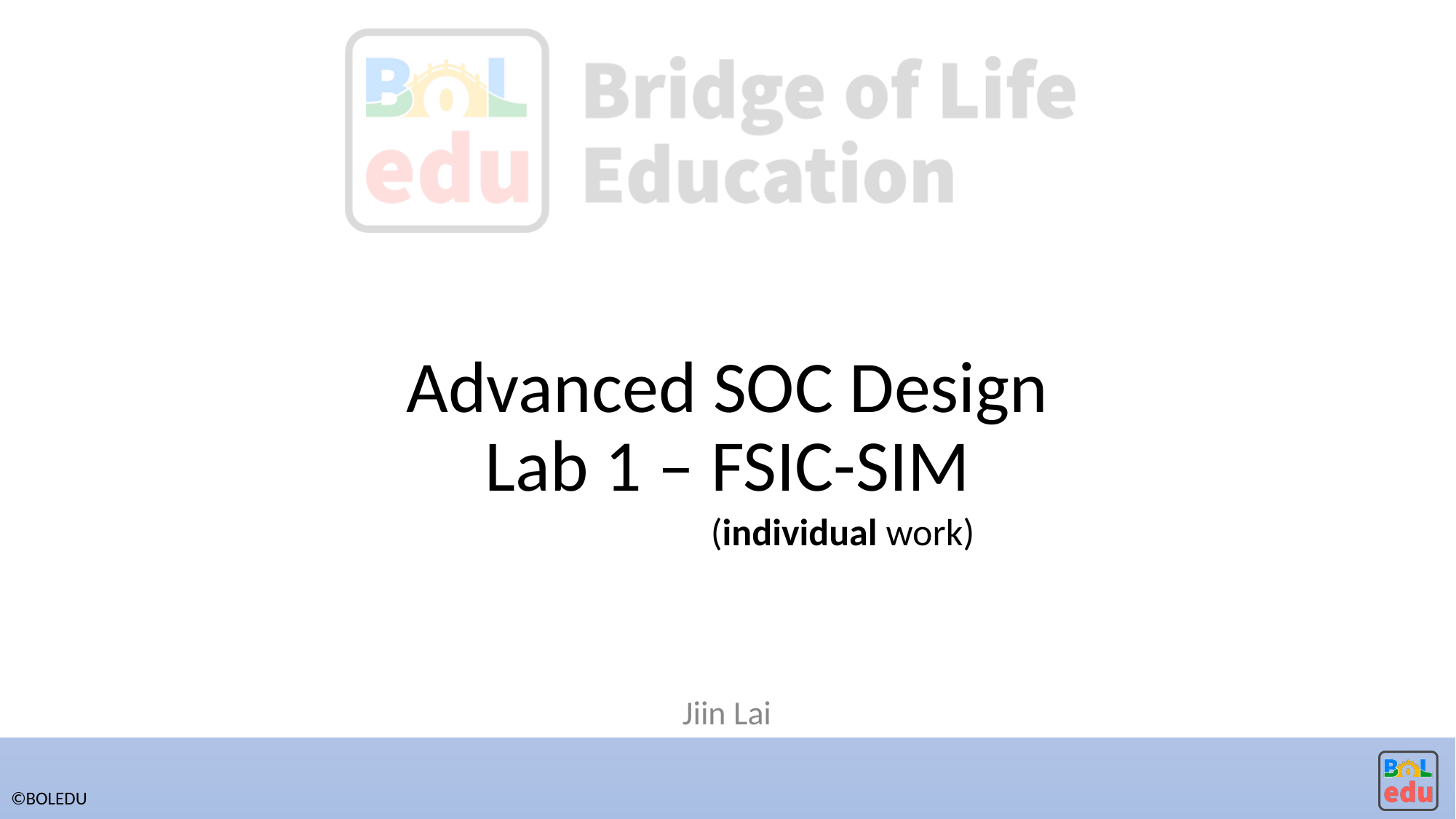

# Advanced SOC Design Lab 1 – FSIC-SIM
(individual work)

Jiin Lai